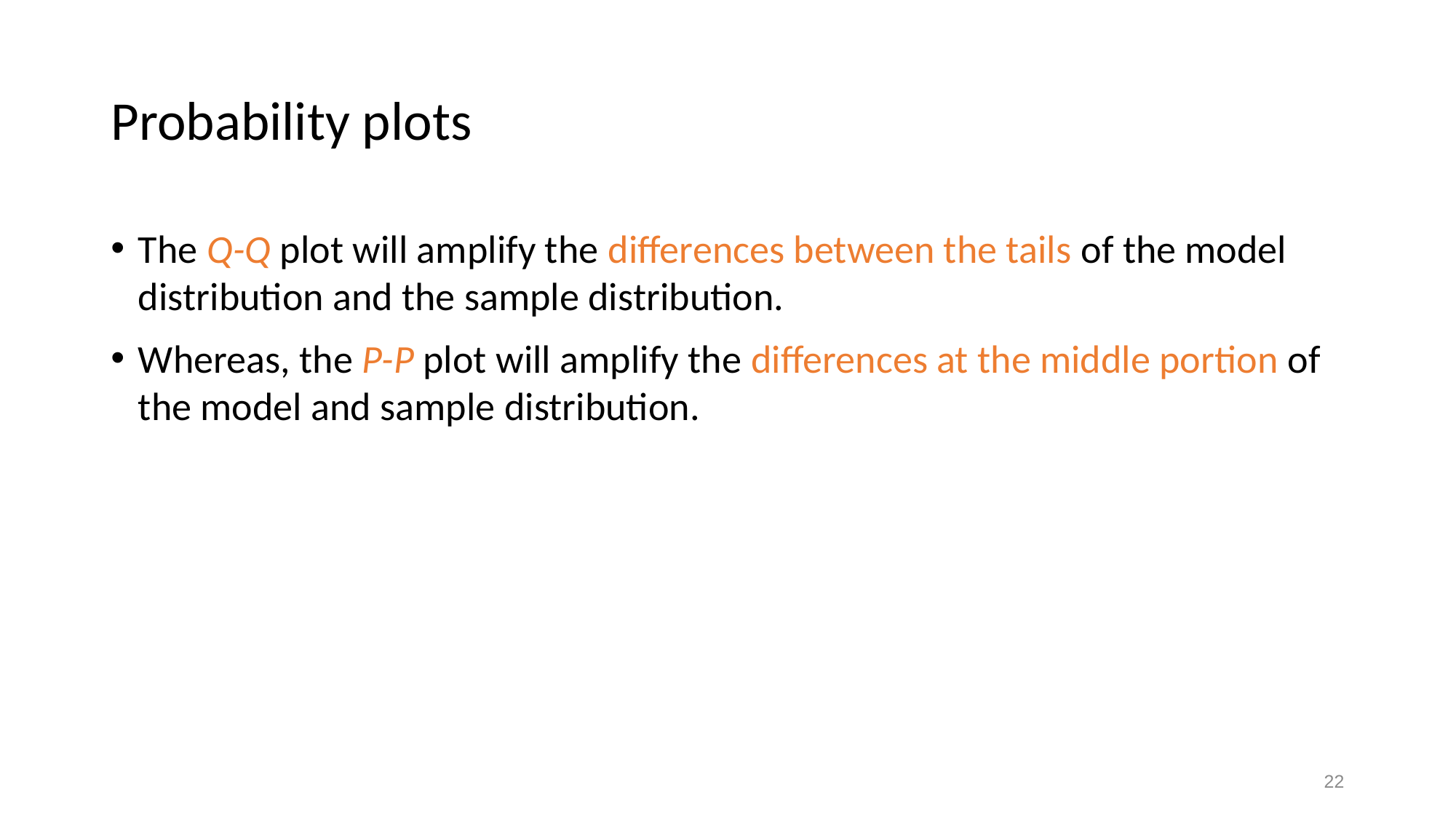

# Probability plots
The Q-Q plot will amplify the differences between the tails of the model distribution and the sample distribution.
Whereas, the P-P plot will amplify the differences at the middle portion of the model and sample distribution.
22